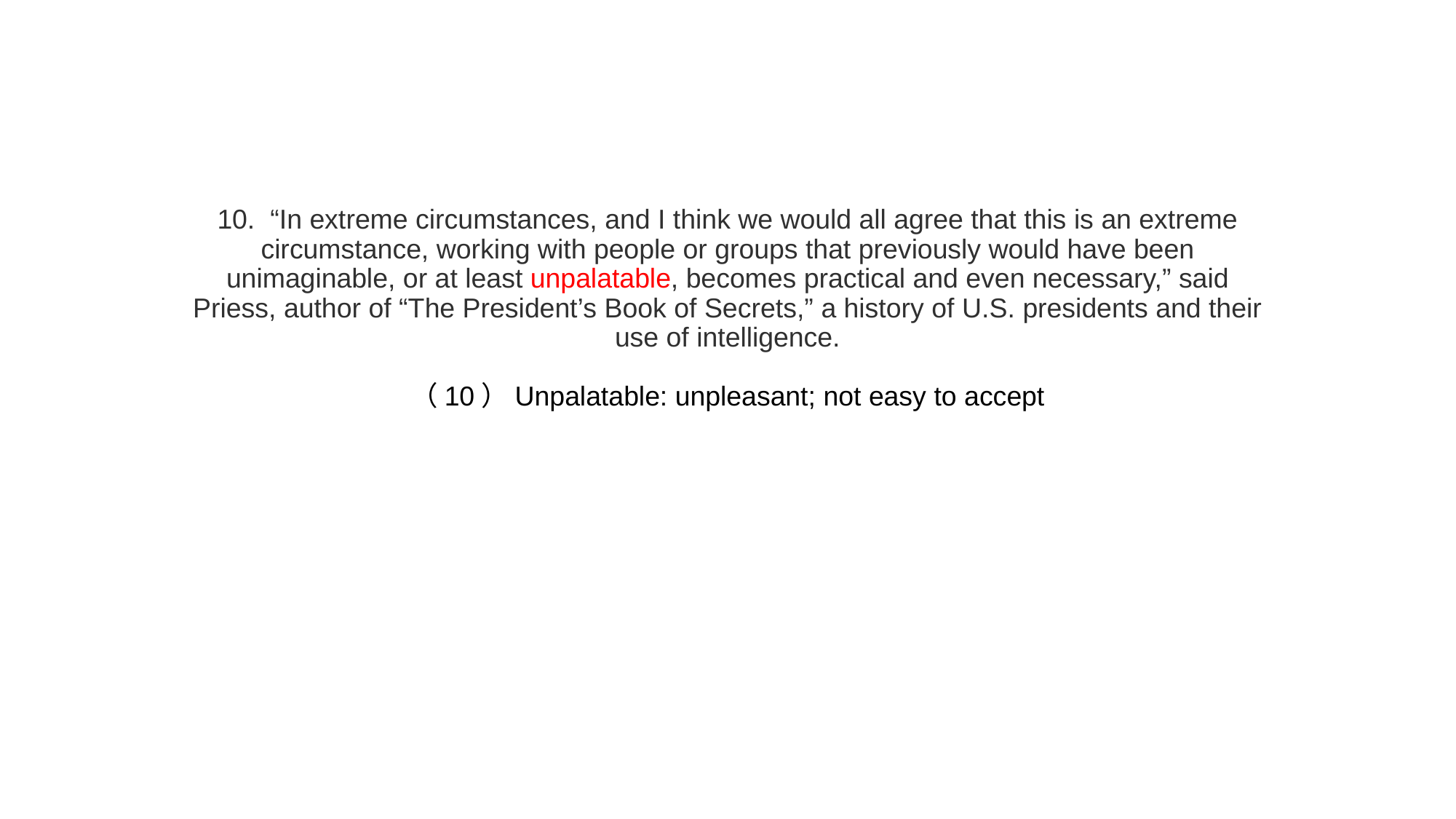

# 10.  “In extreme circumstances, and I think we would all agree that this is an extreme circumstance, working with people or groups that previously would have been unimaginable, or at least unpalatable, becomes practical and even necessary,” said Priess, author of “The President’s Book of Secrets,” a history of U.S. presidents and their use of intelligence. （10）Unpalatable: unpleasant; not easy to accept